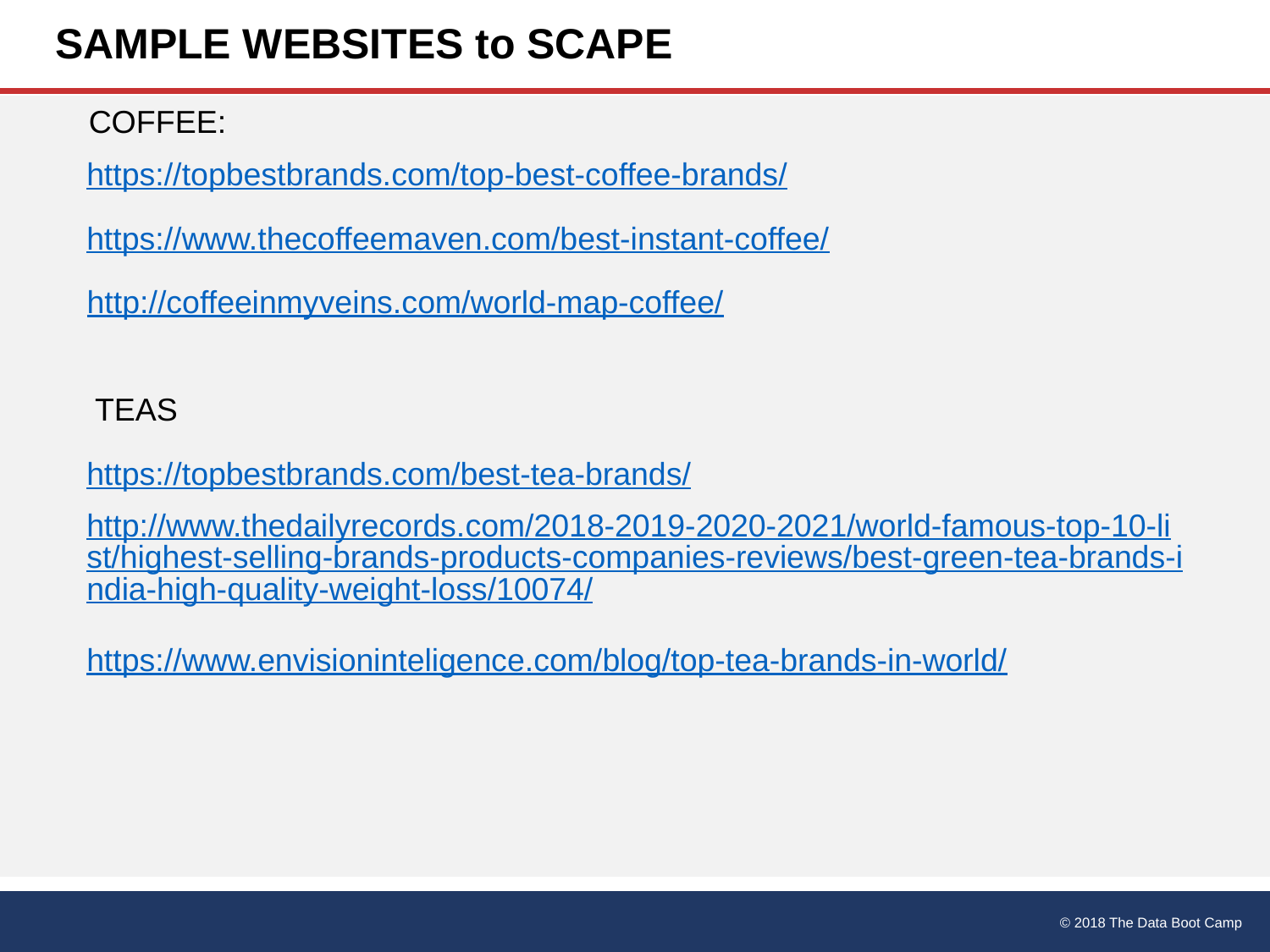

# SAMPLE WEBSITES to SCAPE
COFFEE:
https://topbestbrands.com/top-best-coffee-brands/
https://www.thecoffeemaven.com/best-instant-coffee/
http://coffeeinmyveins.com/world-map-coffee/
TEAS
https://topbestbrands.com/best-tea-brands/
http://www.thedailyrecords.com/2018-2019-2020-2021/world-famous-top-10-list/highest-selling-brands-products-companies-reviews/best-green-tea-brands-india-high-quality-weight-loss/10074/
https://www.envisioninteligence.com/blog/top-tea-brands-in-world/